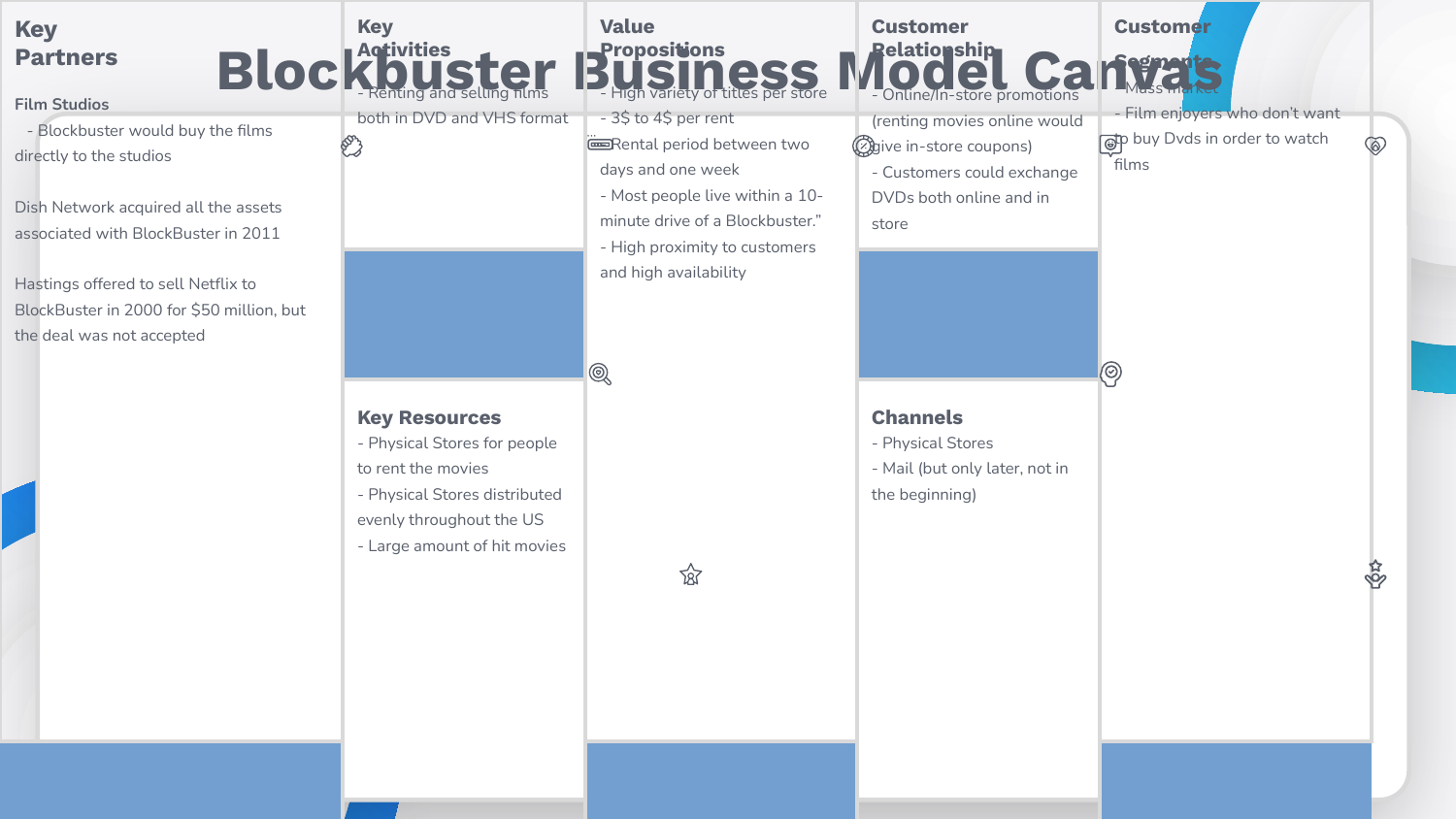

# Blockbuster Business Model Canvas
| Key Partners Film Studios - Blockbuster would buy the films directly to the studios Dish Network acquired all the assets associated with BlockBuster in 2011 Hastings offered to sell Netflix to BlockBuster in 2000 for $50 million, but the deal was not accepted |  | Key Activities - Renting and selling films both in DVD and VHS format | Value Propositions - High variety of titles per store - 3$ to 4$ per rent - Rental period between two days and one week - Most people live within a 10-minute drive of a Blockbuster.” - High proximity to customers and high availability |  | Customer Relationship - Online/In-store promotions (renting movies online would give in-store coupons) - Customers could exchange DVDs both online and in store | Customer Segments - Mass market - Film enjoyers who don’t want to buy Dvds in order to watch films |  |
| --- | --- | --- | --- | --- | --- | --- | --- |
|  |  |  |  |  |  |  |  |
|  |  |  |  |  |  |  |  |
|  |  | Key Resources - Physical Stores for people to rent the movies - Physical Stores distributed evenly throughout the US - Large amount of hit movies |  |  | Channels - Physical Stores - Mail (but only later, not in the beginning) |  |  |
|  |  |  |  |  |  |  |  |
|  |  |  |  |  |  |  |  |
| Cost Structure - occupancy and payroll for staff members (10 per store + 1 manager) - Each store would purchase 100 copies of hit movies - Two inventory acquisition models: - purchase model: $15 to $18 per DVD, rent it 9-10 times, resell the DVD for $8 - revenue share model: $5 per DVD, rent it 9 times sharing 30% of the revenues with the studio, resell the DVD for $8 - $300k to set up a store |  |  |  | Revenue Streams - $3 to $4 dollars per rented movie + late fee if the movie was not returned in time - Late fees represented 10% of blockbuster's revenues - Newly released movies represented over 70% of total rentals - Later started offering a subscription service similar to Netflix's (started at $19.99, then was reduced to $17.49 and later to $14.99) without late fees |  |  |  |
|  |  |  |  |  |  |  |  |